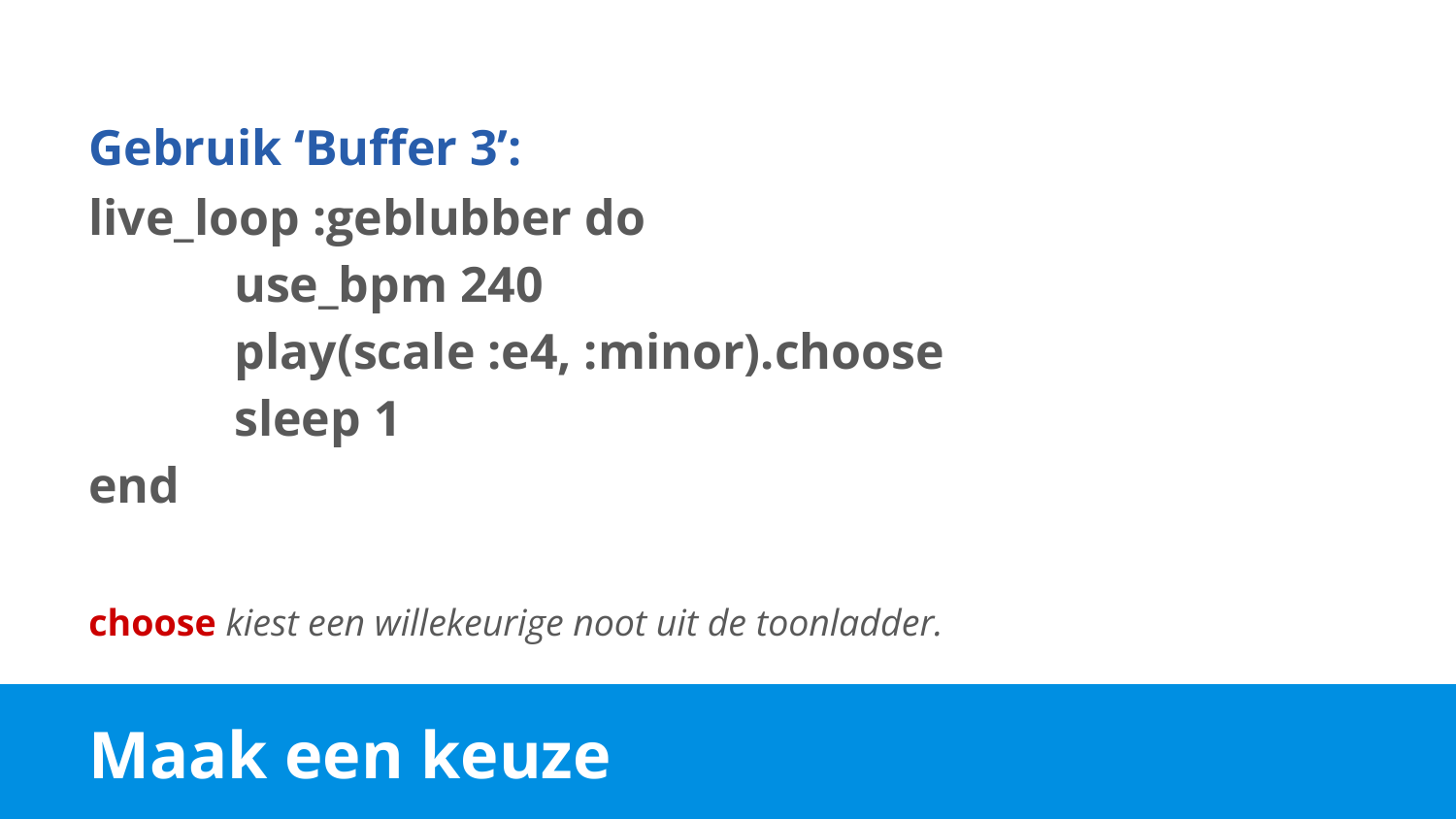

Gebruik ‘Buffer 3’:
live_loop :geblubber do
	use_bpm 240
	play(scale :e4, :minor).choose
	sleep 1
end
choose kiest een willekeurige noot uit de toonladder.
# Maak een keuze